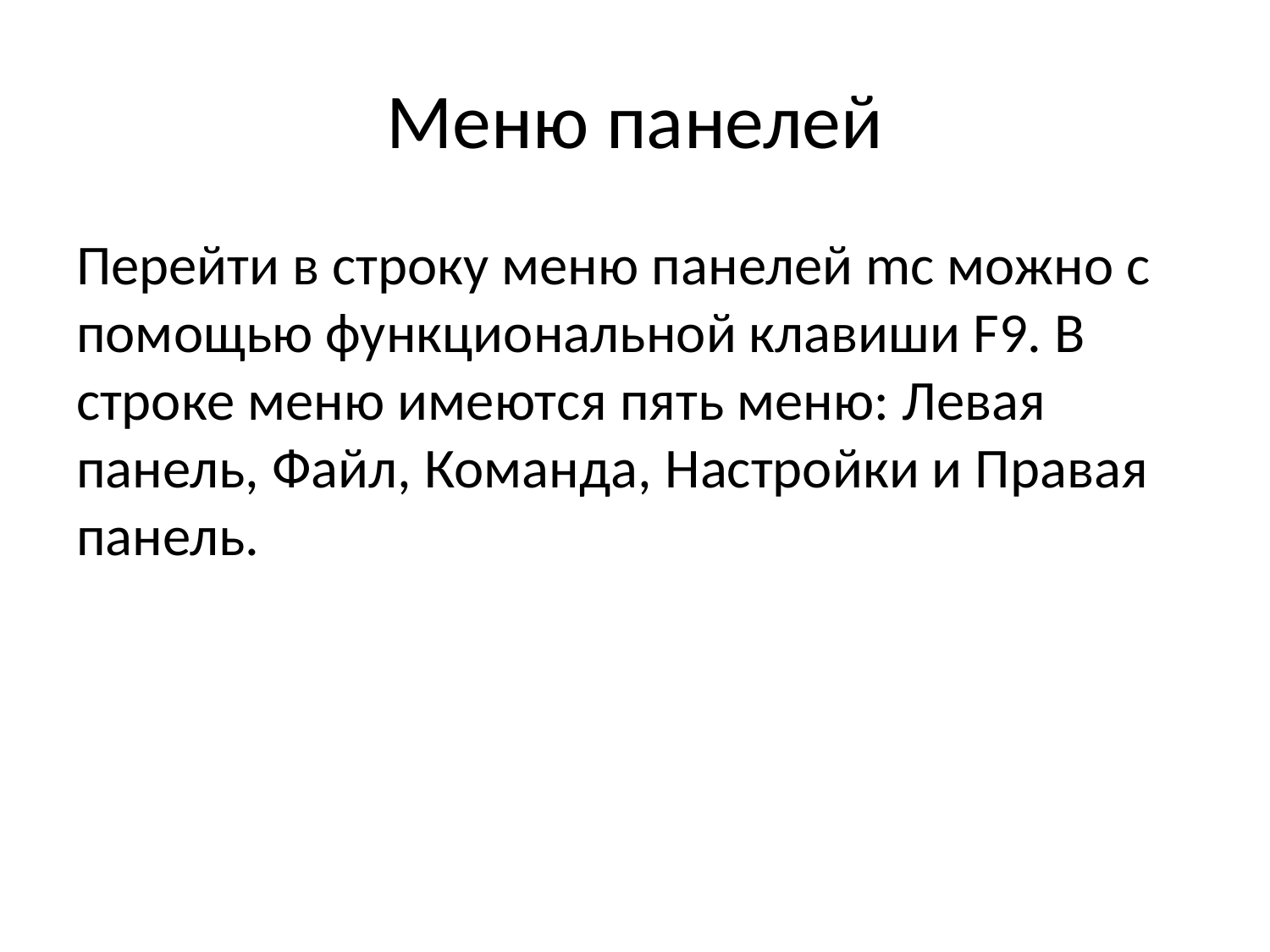

# Меню панелей
Перейти в строку меню панелей mc можно с помощью функциональной клавиши F9. В строке меню имеются пять меню: Левая панель, Файл, Команда, Настройки и Правая панель.